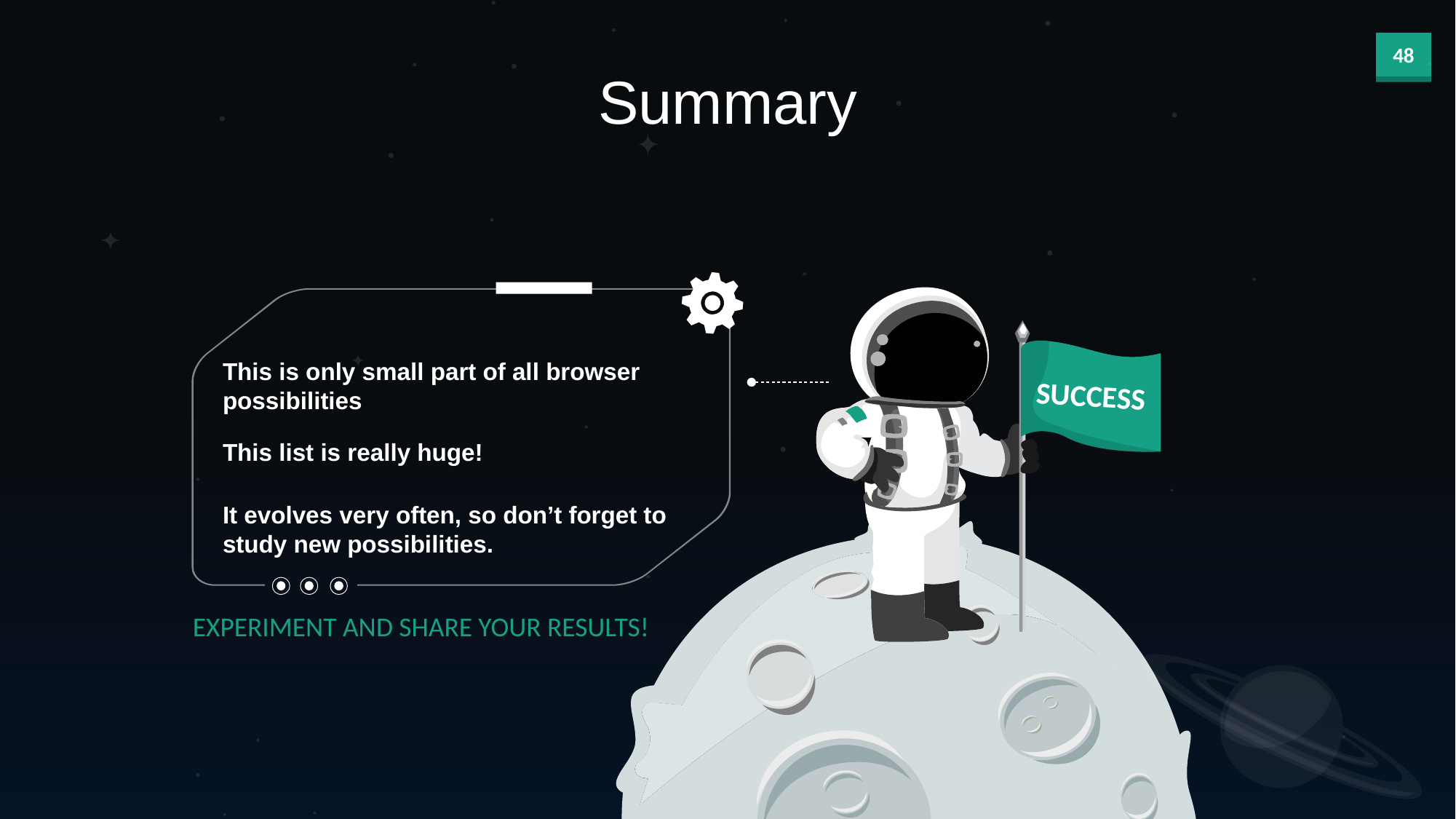

Summary

This is only small part of all browser possibilities
SUCCESS
This list is really huge!
It evolves very often, so don’t forget to study new possibilities.

EXPERIMENT AND SHARE YOUR RESULTS!